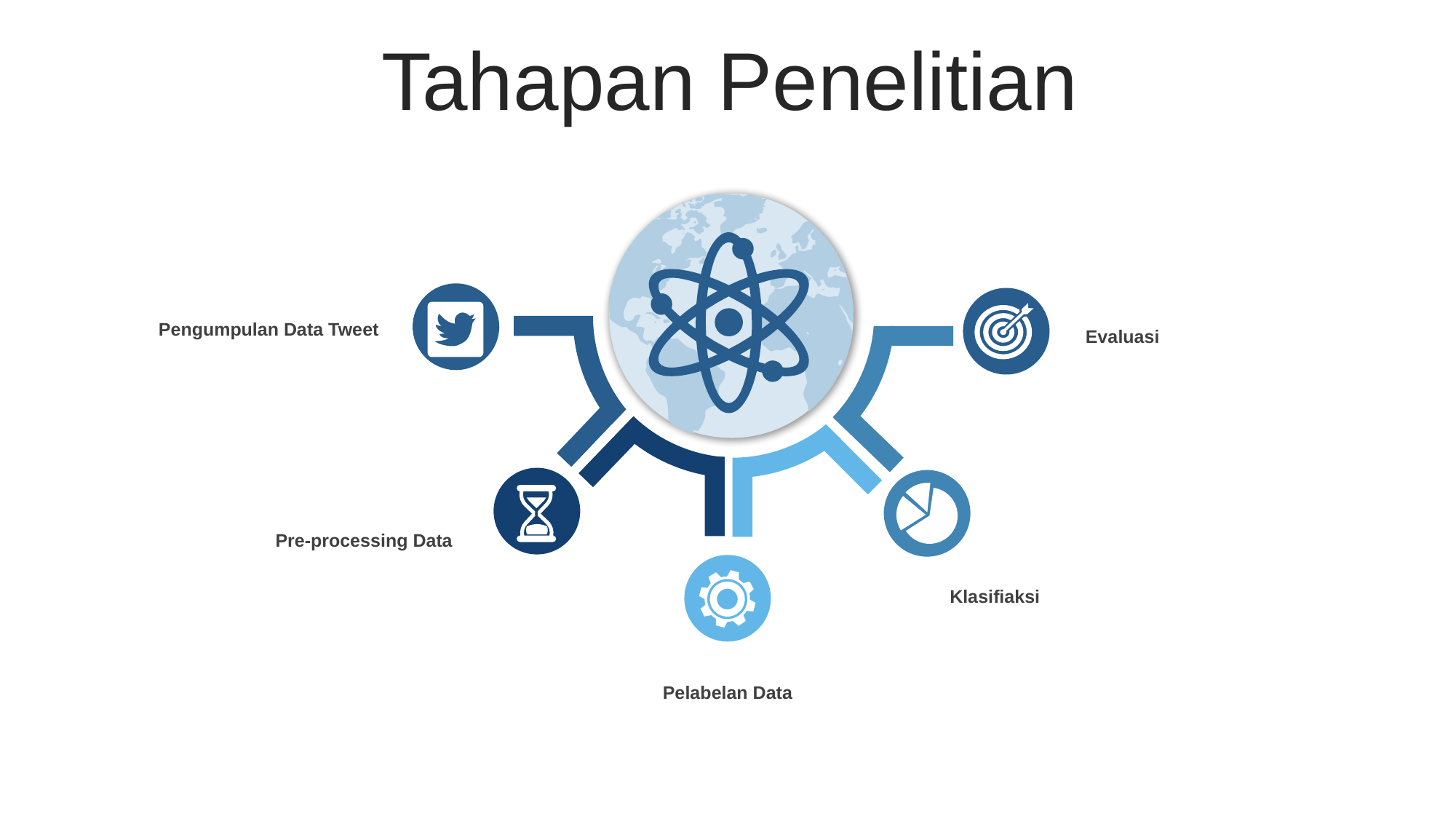

Tahapan Penelitian

Pengumpulan Data Tweet
Evaluasi

Pre-processing Data

Klasifiaksi
Pelabelan Data